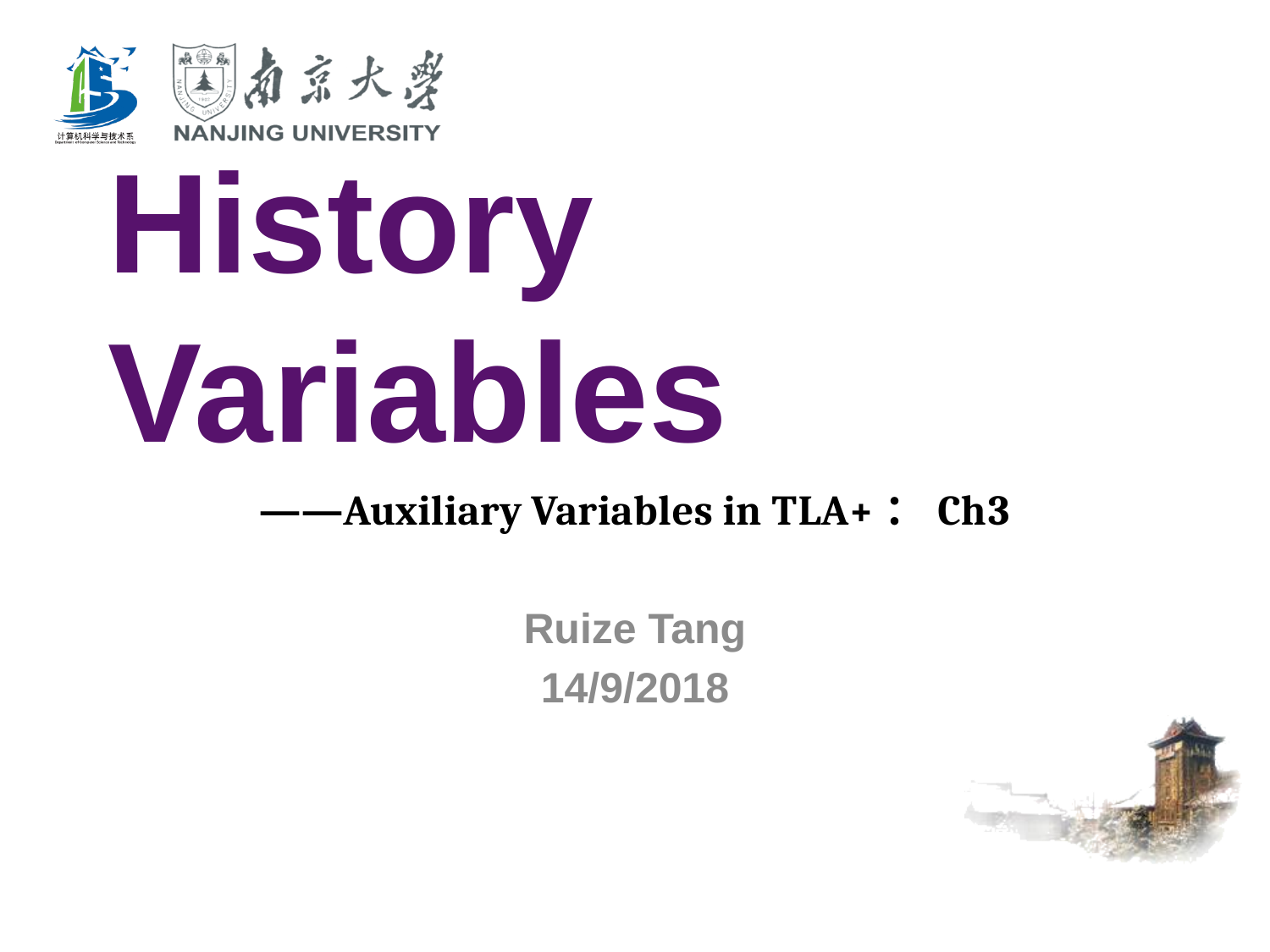

# History Variables
——Auxiliary Variables in TLA+：Ch3

Ruize Tang
14/9/2018